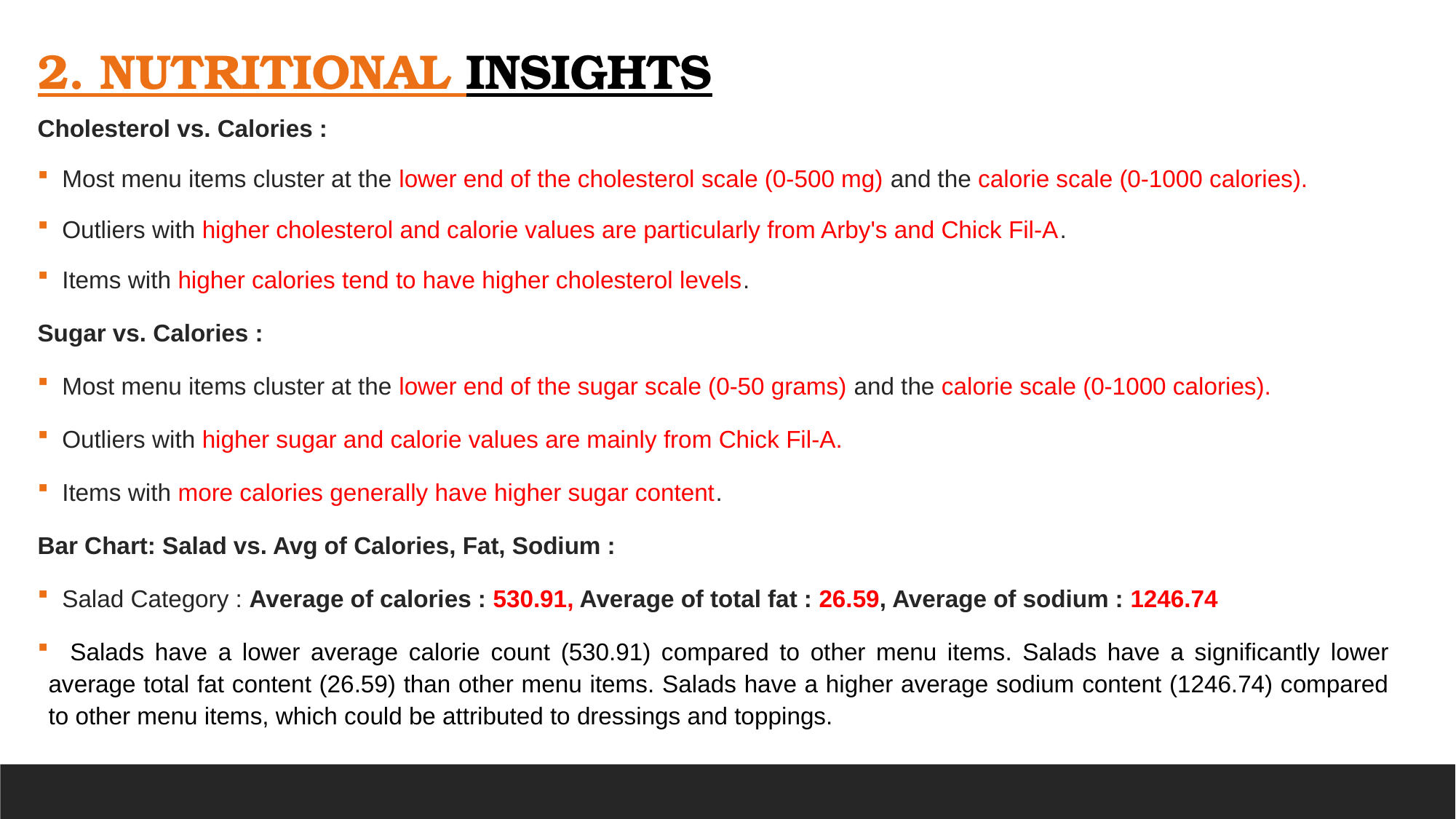

2. NUTRITIONAL INSIGHTS
Cholesterol vs. Calories :
  Most menu items cluster at the lower end of the cholesterol scale (0-500 mg) and the calorie scale (0-1000 calories).
  Outliers with higher cholesterol and calorie values are particularly from Arby's and Chick Fil-A.
  Items with higher calories tend to have higher cholesterol levels.
Sugar vs. Calories :
  Most menu items cluster at the lower end of the sugar scale (0-50 grams) and the calorie scale (0-1000 calories).
  Outliers with higher sugar and calorie values are mainly from Chick Fil-A.
  Items with more calories generally have higher sugar content.
Bar Chart: Salad vs. Avg of Calories, Fat, Sodium :
  Salad Category : Average of calories : 530.91, Average of total fat : 26.59, Average of sodium : 1246.74
  Salads have a lower average calorie count (530.91) compared to other menu items. Salads have a significantly lower average total fat content (26.59) than other menu items. Salads have a higher average sodium content (1246.74) compared to other menu items, which could be attributed to dressings and toppings.